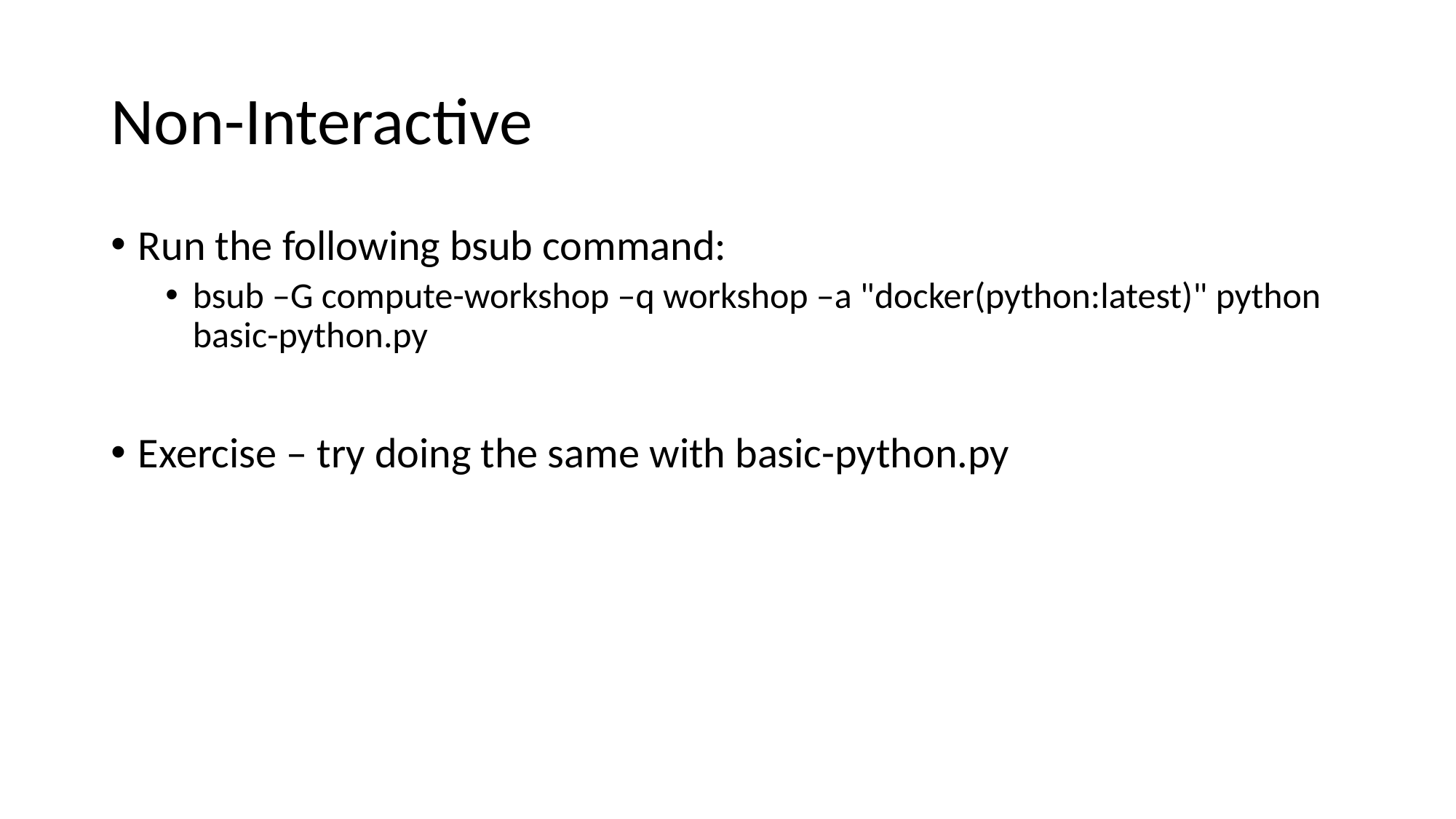

# Non-Interactive
Run the following bsub command:
bsub –G compute-workshop –q workshop –a "docker(python:latest)" python basic-python.py

Exercise – try doing the same with basic-python.py